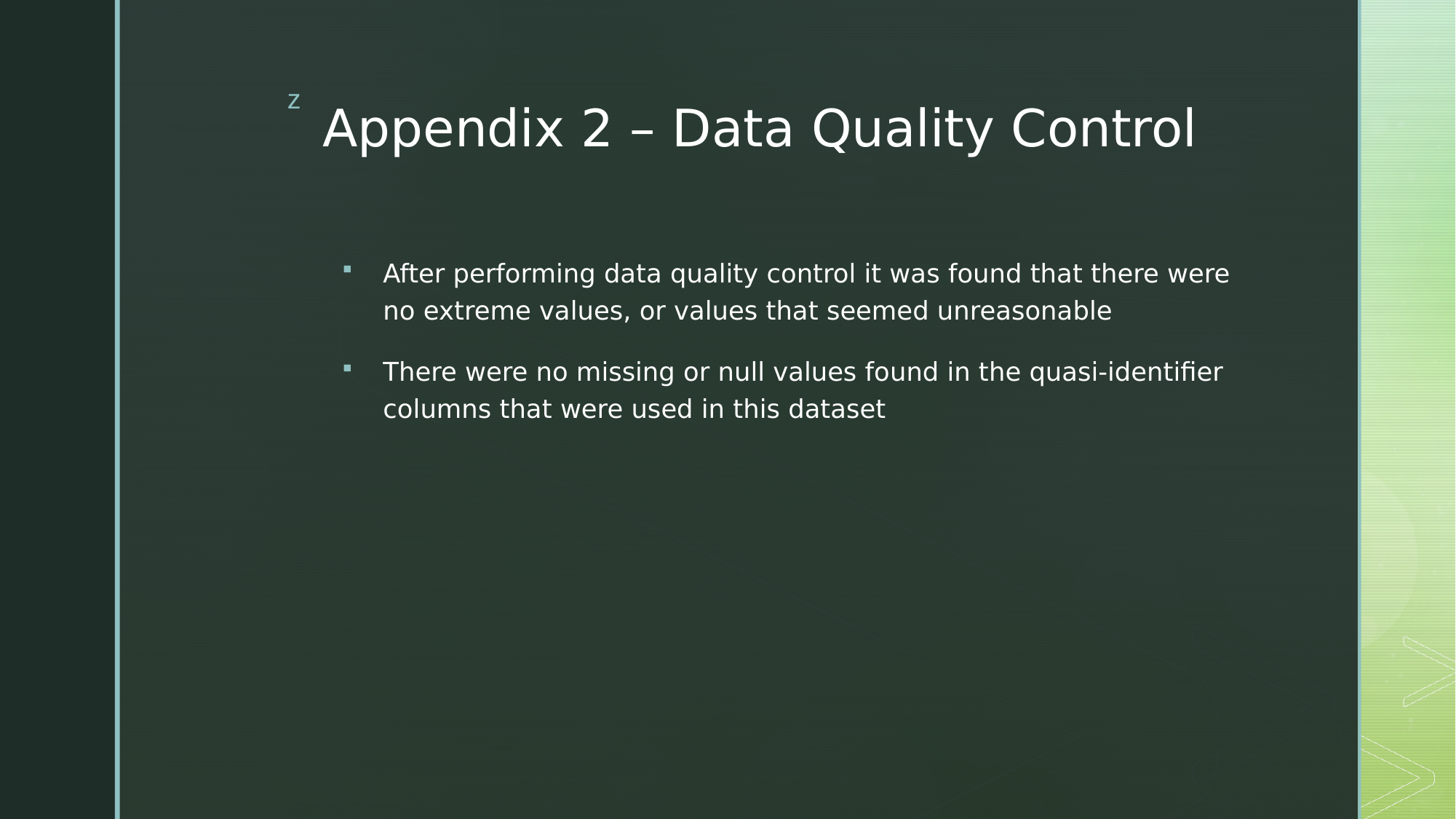

# Appendix 2 – Data Quality Control
After performing data quality control it was found that there were no extreme values, or values that seemed unreasonable
There were no missing or null values found in the quasi-identifier columns that were used in this dataset